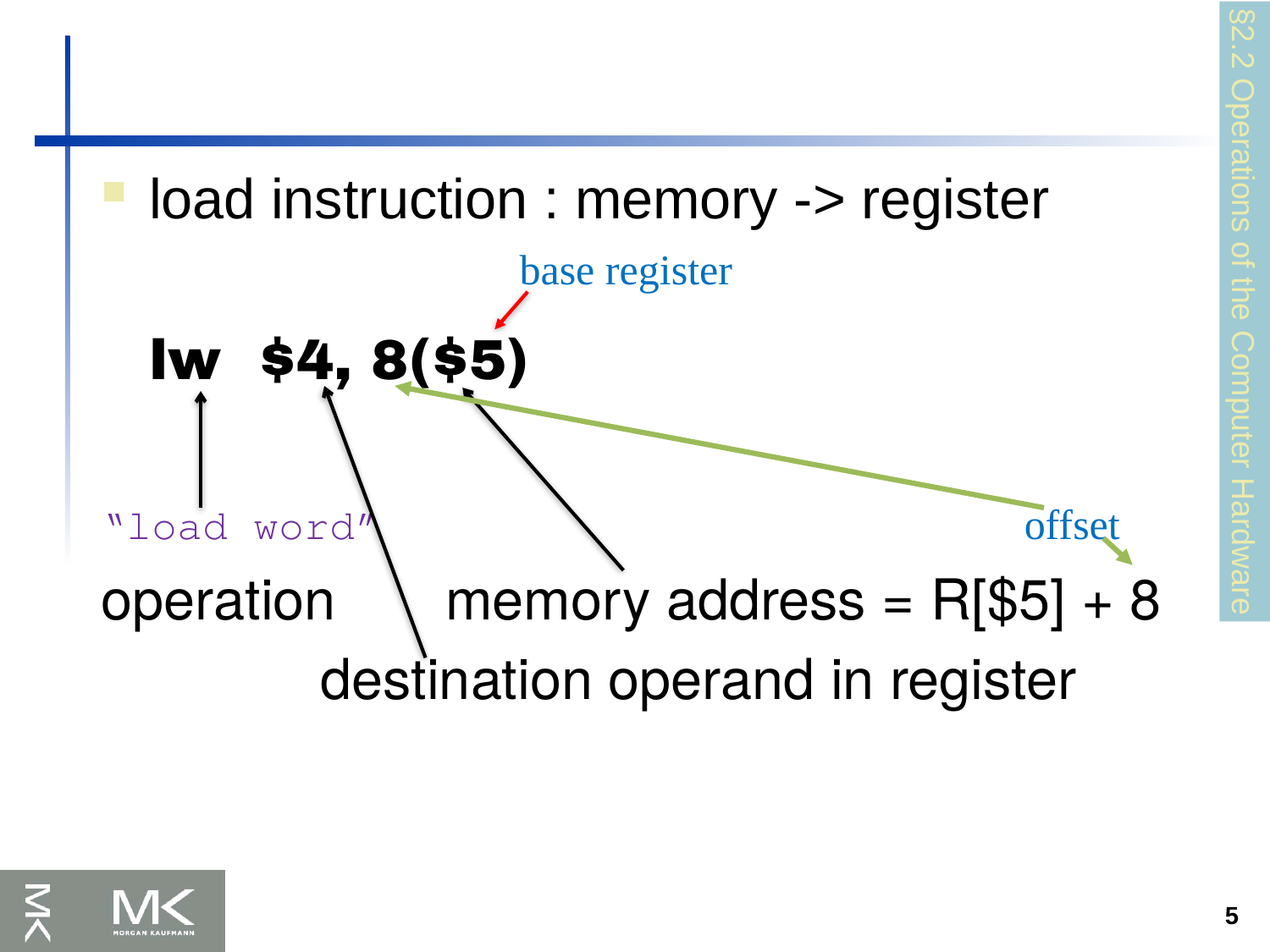

load instruction : memory -> register

	lw  $4, 8($5)

“load word”                   offset
operation       memory address = R[$5] + 8
              destination operand in register
base register
§2.2 Operations of the Computer Hardware
5